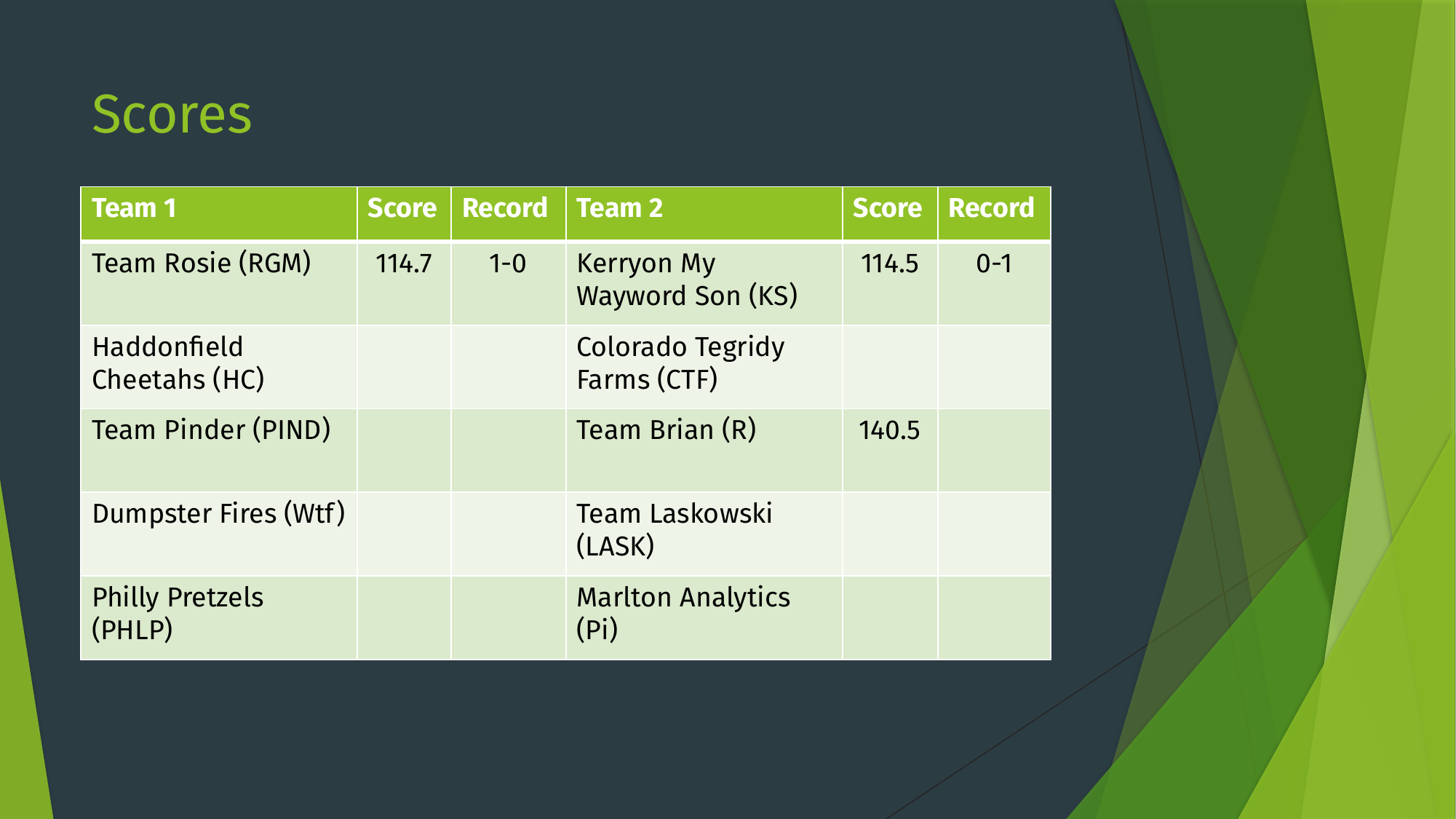

# Scores
| Team 1 | Score | Record | Team 2 | Score | Record |
| --- | --- | --- | --- | --- | --- |
| Team Rosie (RGM) | 114.7 | 1-0 | Kerryon My Wayword Son (KS) | 114.5 | 0-1 |
| Haddonfield Cheetahs (HC) |  |  | Colorado Tegridy Farms (CTF) |  |  |
| Team Pinder (PIND) |  |  | Team Brian (R) | 140.5 |  |
| Dumpster Fires (Wtf) |  |  | Team Laskowski (LASK) |  |  |
| Philly Pretzels (PHLP) |  |  | Marlton Analytics (Pi) |  |  |